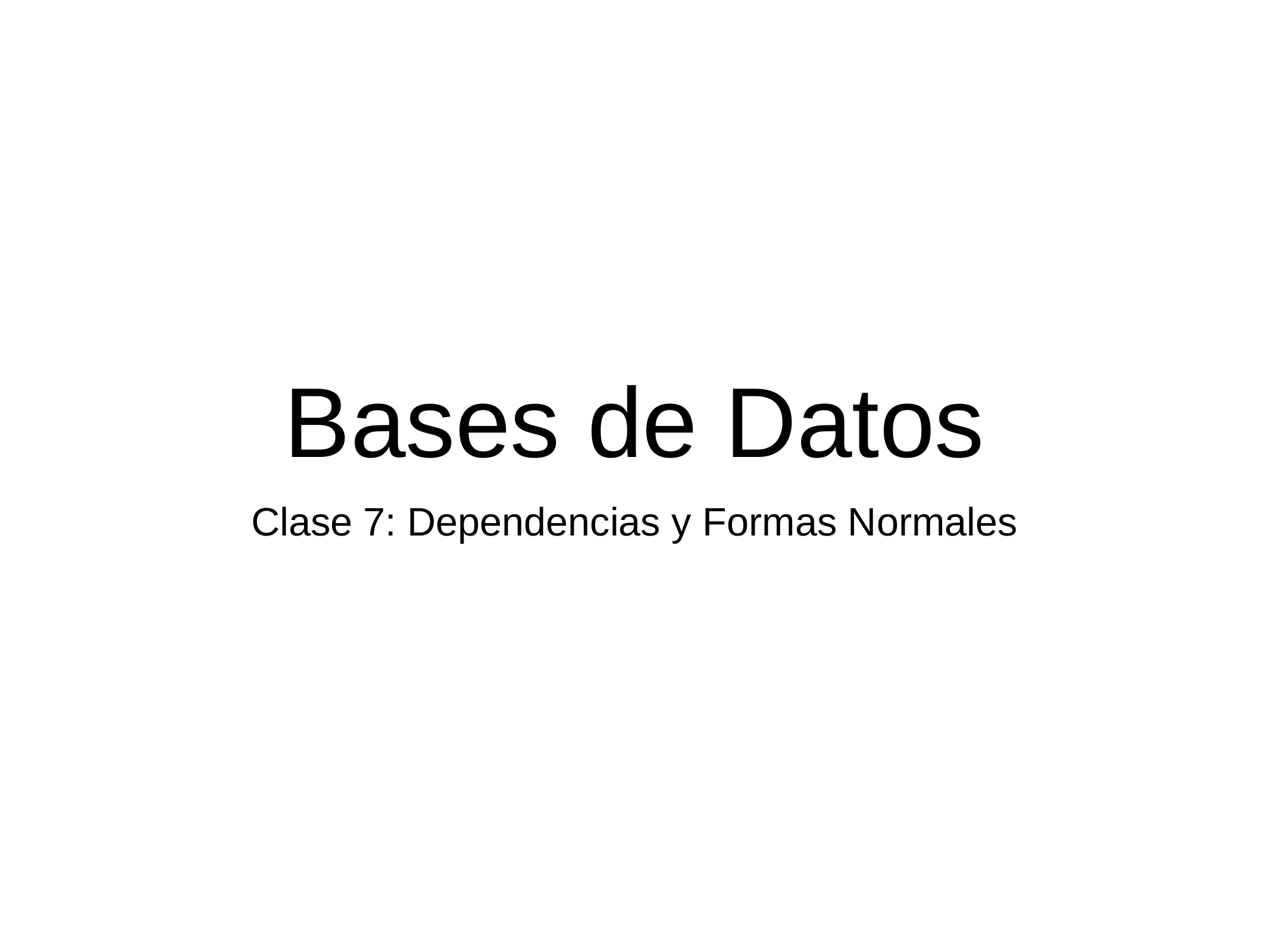

Bases de Datos
Clase 7: Dependencias y Formas Normales